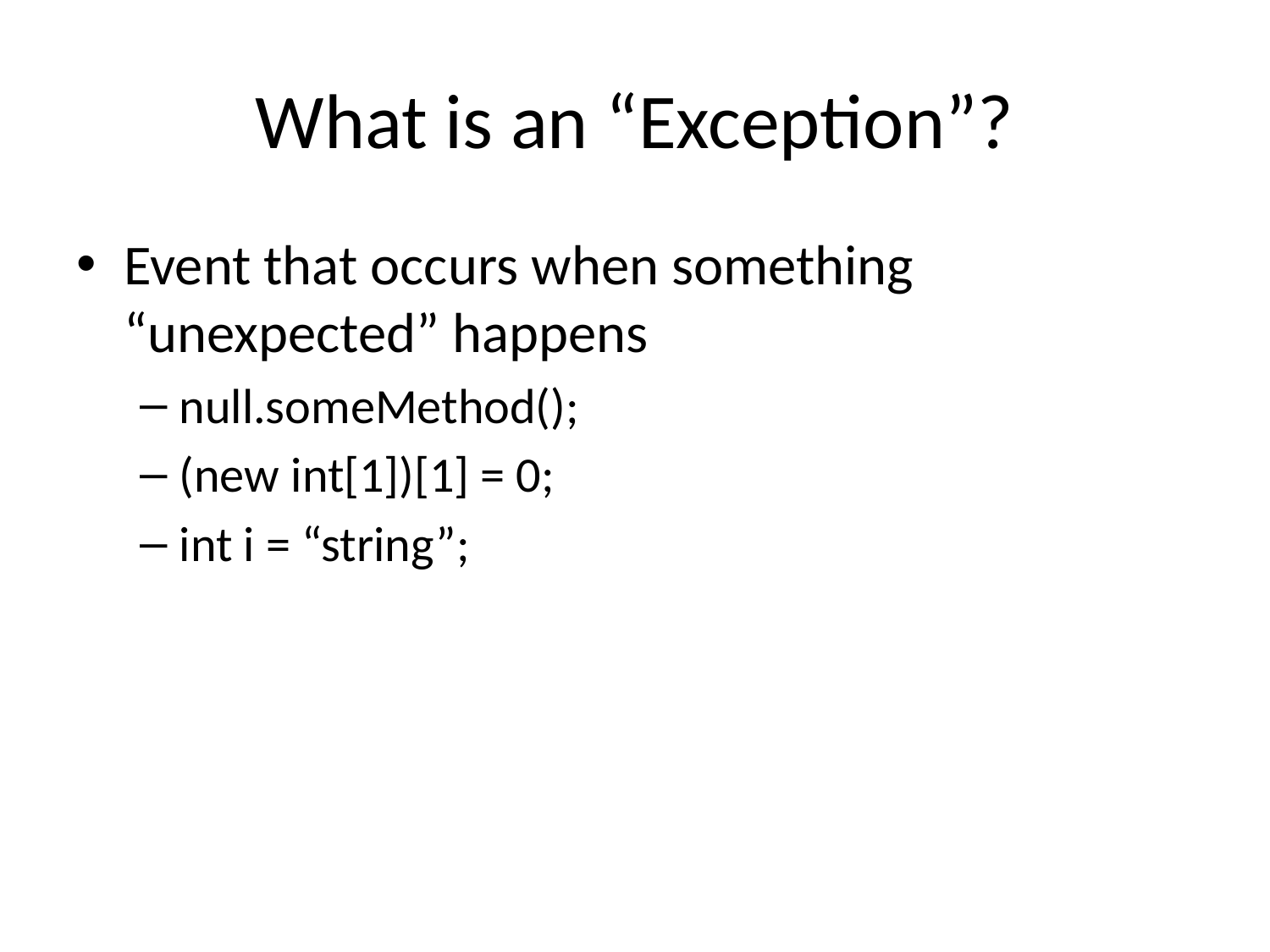

# What is an “Exception”?
Event that occurs when something “unexpected” happens
null.someMethod();
(new int[1])[1] = 0;
int i = “string”;